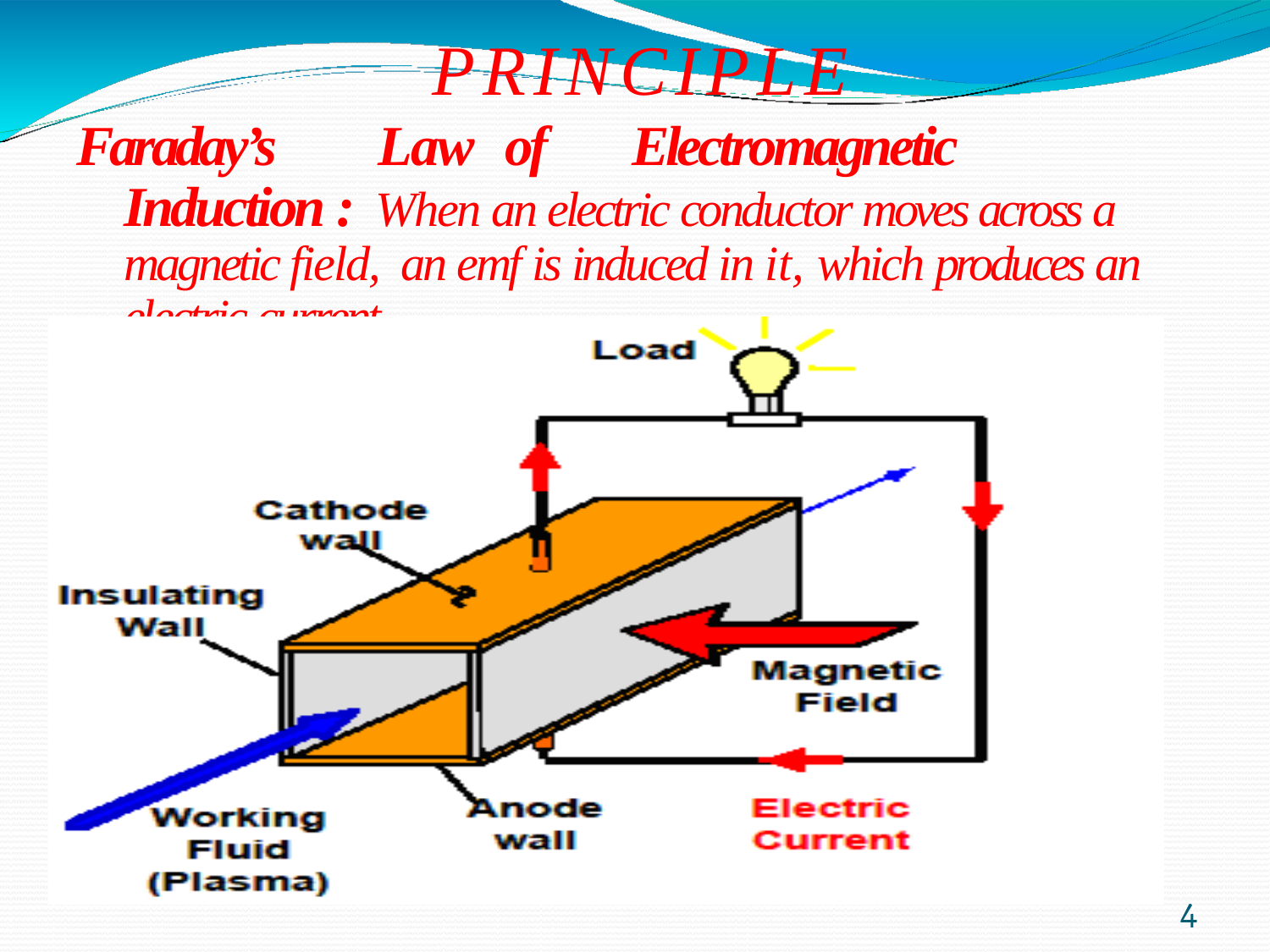

# PRINCIPLE
Faraday’s	Law	of	Electromagnetic	Induction :  When an electric conductor moves across a magnetic field,  an emf is induced in it, which produces an electric current .

4